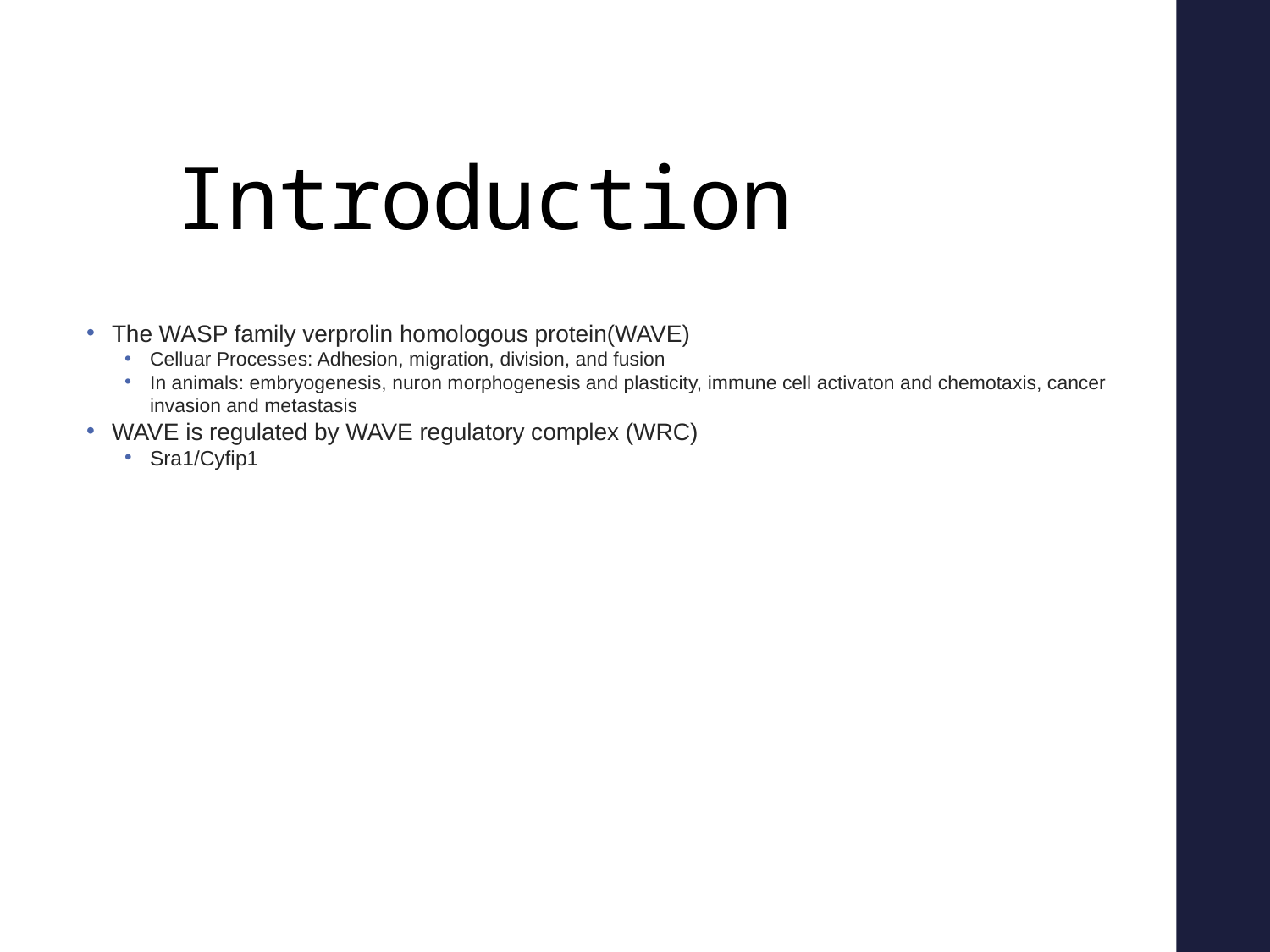

# Introduction

The WASP family verprolin homologous protein(WAVE)
Celluar Processes: Adhesion, migration, division, and fusion
In animals: embryogenesis, nuron morphogenesis and plasticity, immune cell activaton and chemotaxis, cancer invasion and metastasis
WAVE is regulated by WAVE regulatory complex (WRC)
Sra1/Cyfip1